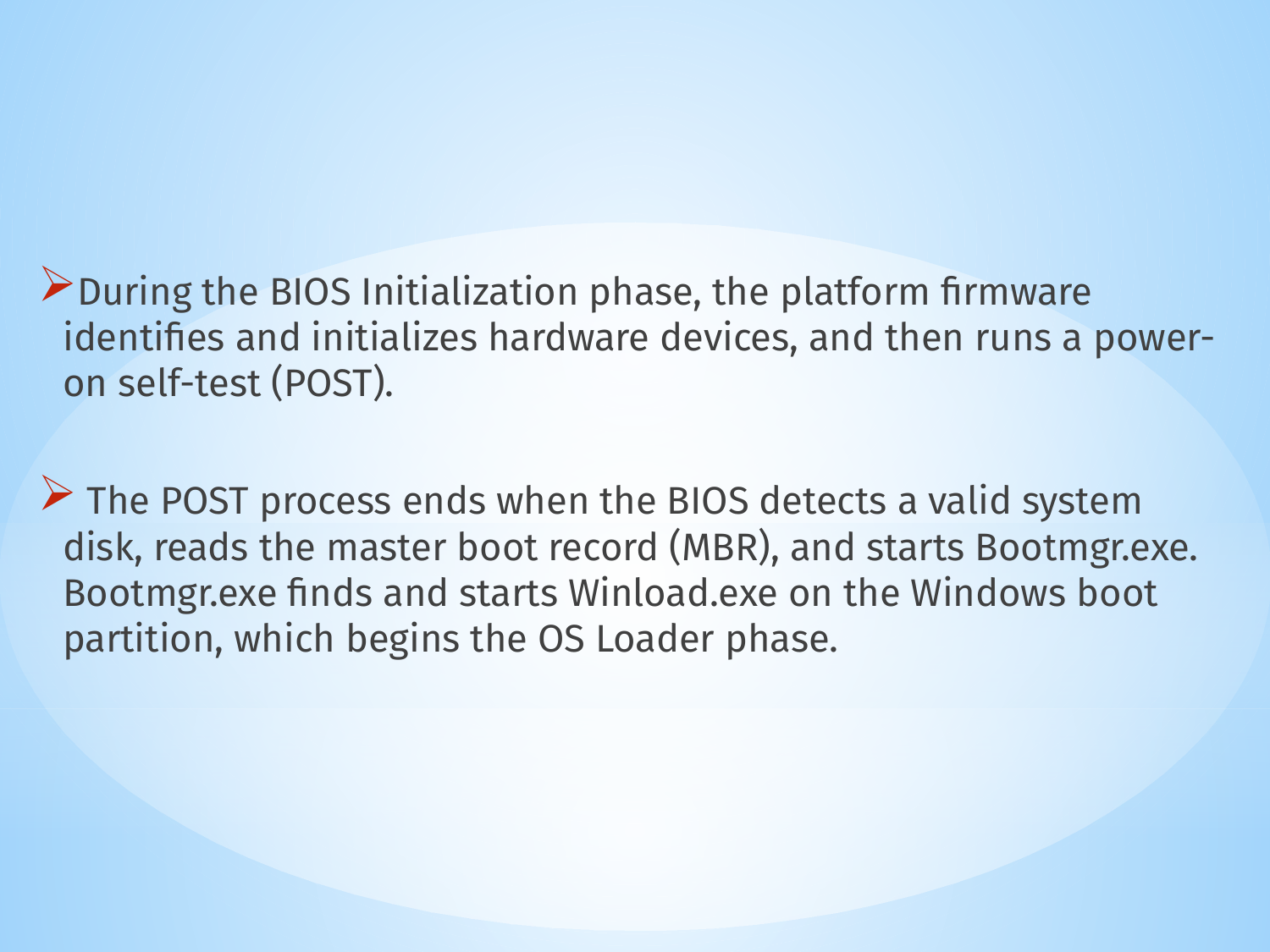

During the BIOS Initialization phase, the platform firmware identifies and initializes hardware devices, and then runs a power-on self-test (POST).

 The POST process ends when the BIOS detects a valid system disk, reads the master boot record (MBR), and starts Bootmgr.exe. Bootmgr.exe finds and starts Winload.exe on the Windows boot partition, which begins the OS Loader phase.